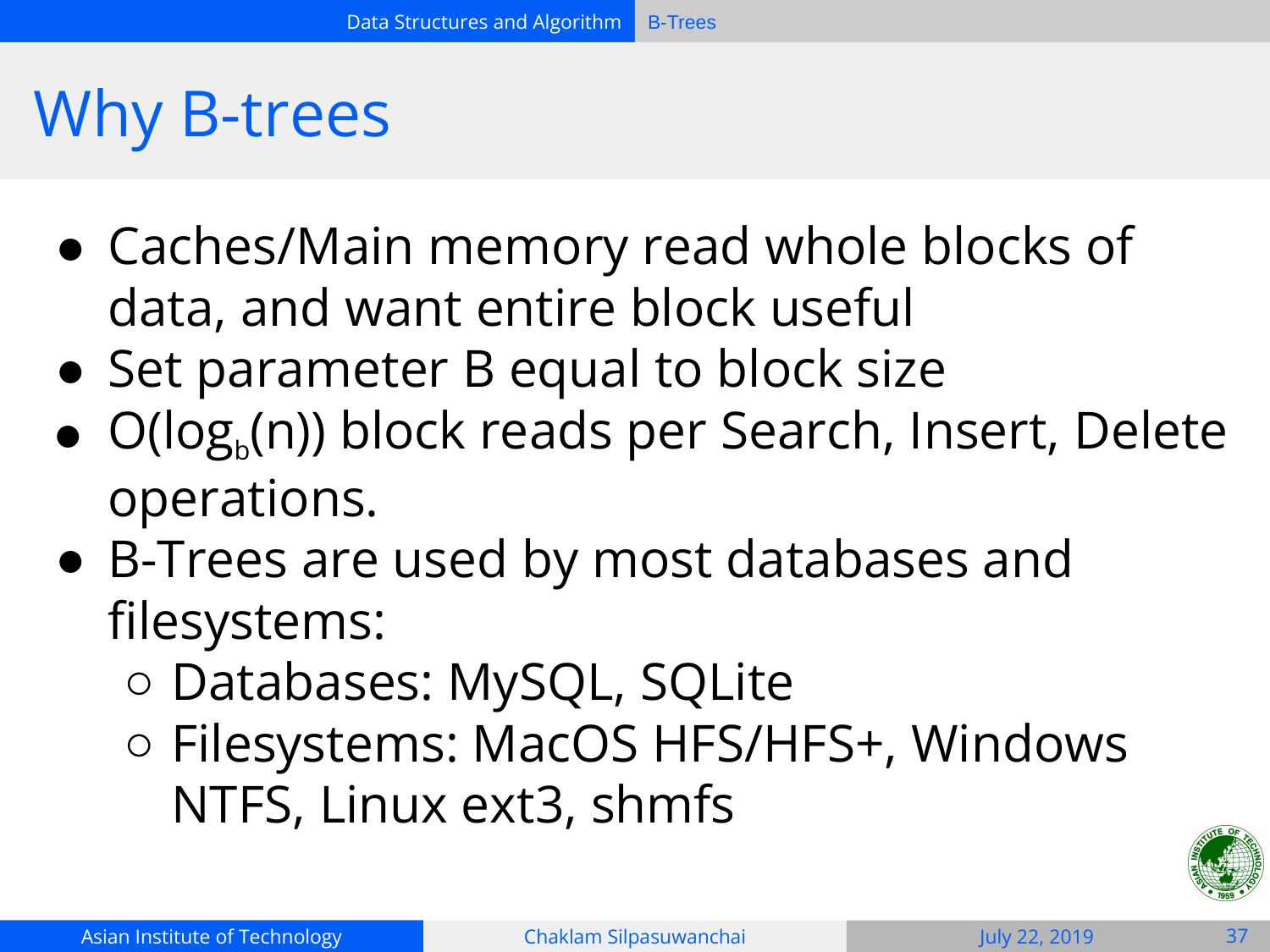

# Why B-trees
Caches/Main memory read whole blocks of data, and want entire block useful
Set parameter B equal to block size
O(logb(n)) block reads per Search, Insert, Delete operations.
B-Trees are used by most databases and filesystems:
Databases: MySQL, SQLite
Filesystems: MacOS HFS/HFS+, Windows NTFS, Linux ext3, shmfs
37